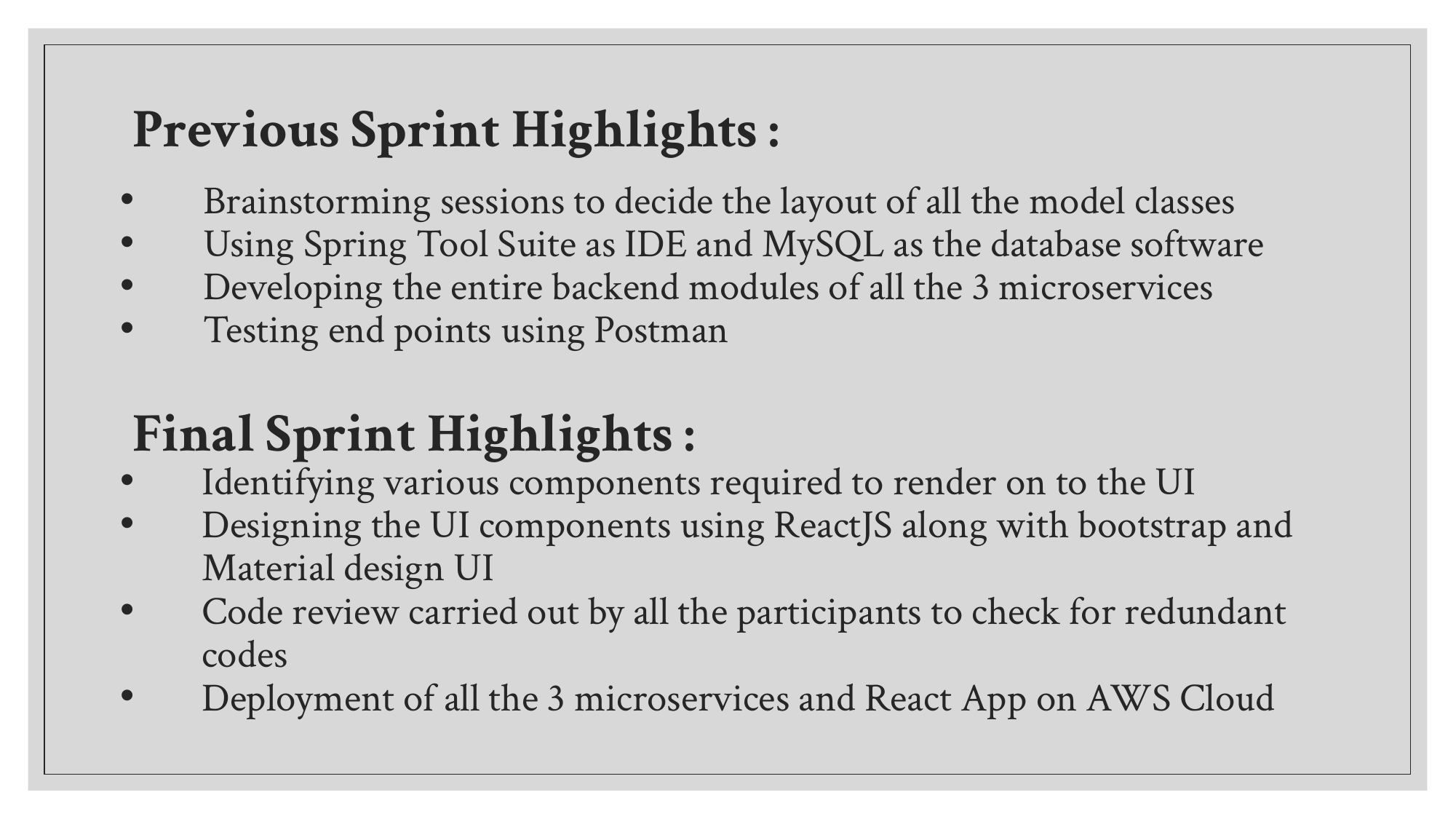

# Previous Sprint Highlights :
Brainstorming sessions to decide the layout of all the model classes
Using Spring Tool Suite as IDE and MySQL as the database software
Developing the entire backend modules of all the 3 microservices
Testing end points using Postman
Final Sprint Highlights :
Identifying various components required to render on to the UI
Designing the UI components using ReactJS along with bootstrap and Material design UI
Code review carried out by all the participants to check for redundant codes
Deployment of all the 3 microservices and React App on AWS Cloud